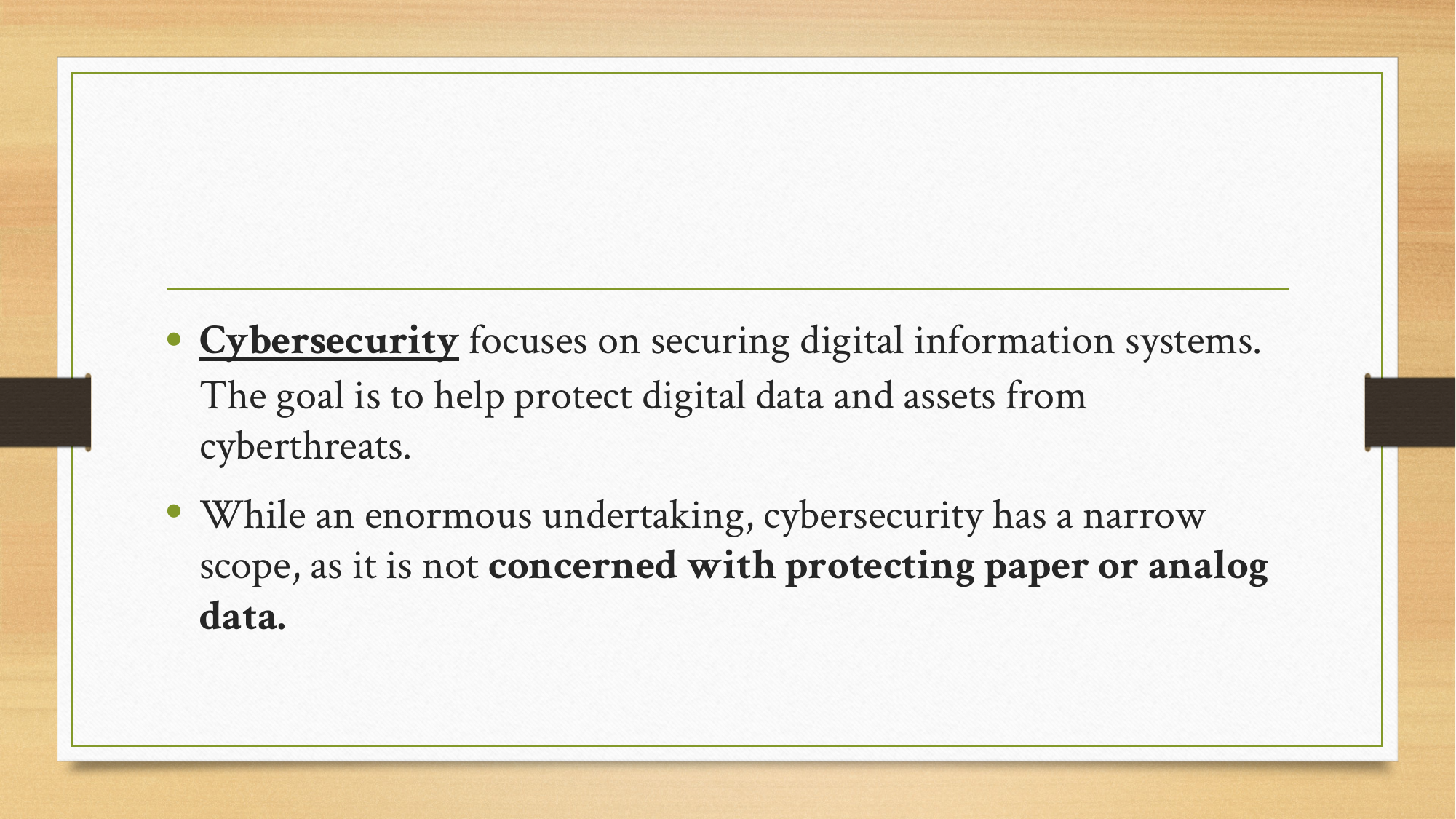

#
Cybersecurity focuses on securing digital information systems. The goal is to help protect digital data and assets from cyberthreats.
While an enormous undertaking, cybersecurity has a narrow scope, as it is not concerned with protecting paper or analog data.